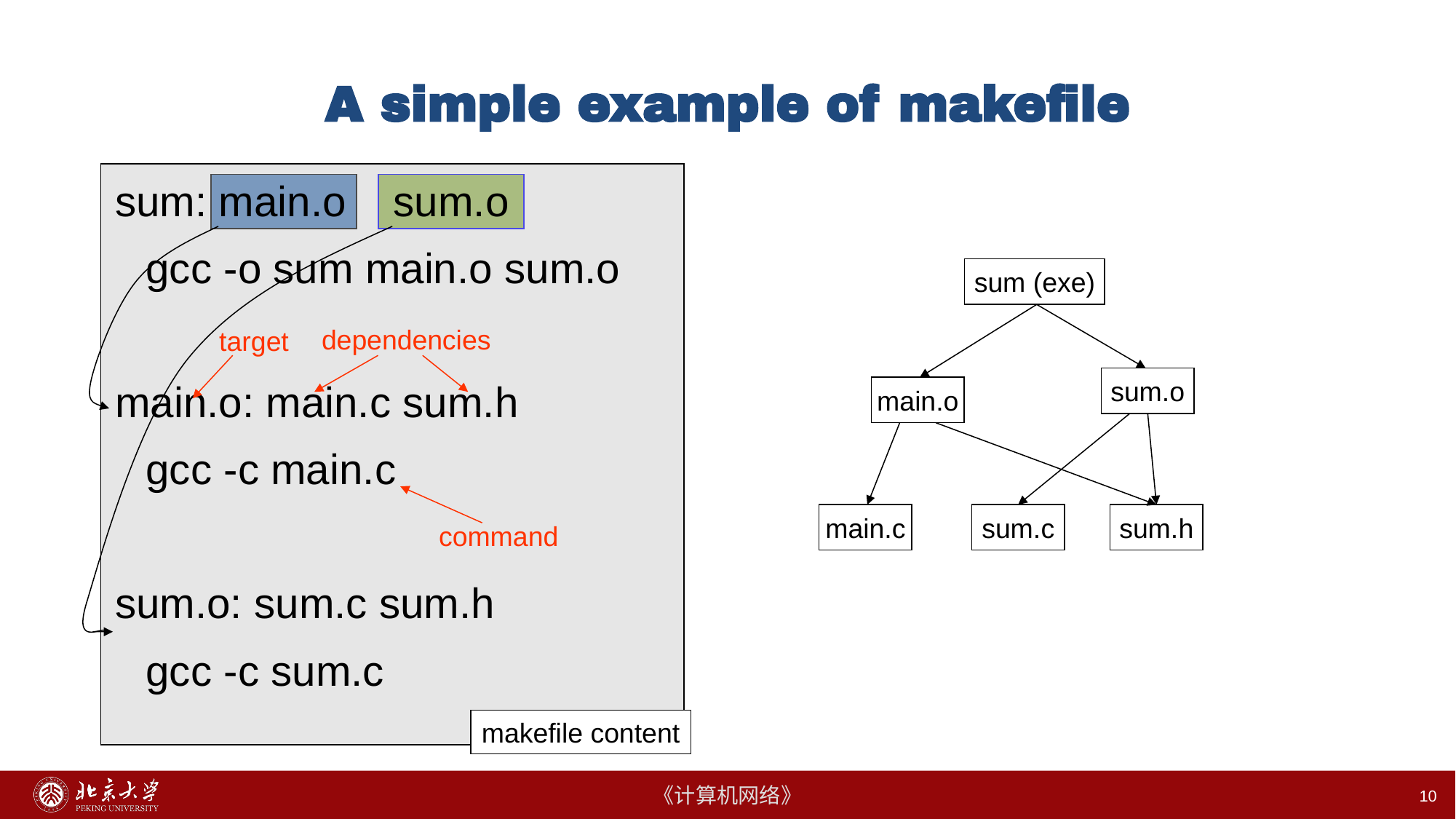

# A simple example of makefile

sum: main.o    sum.o
	gcc -o sum main.o sum.o

main.o: main.c sum.h
	gcc -c main.c

sum.o: sum.c sum.h
	gcc -c sum.c

sum (exe)

dependencies
target

sum.o
main.o

main.c
sum.c
sum.h
command
makefile content
10